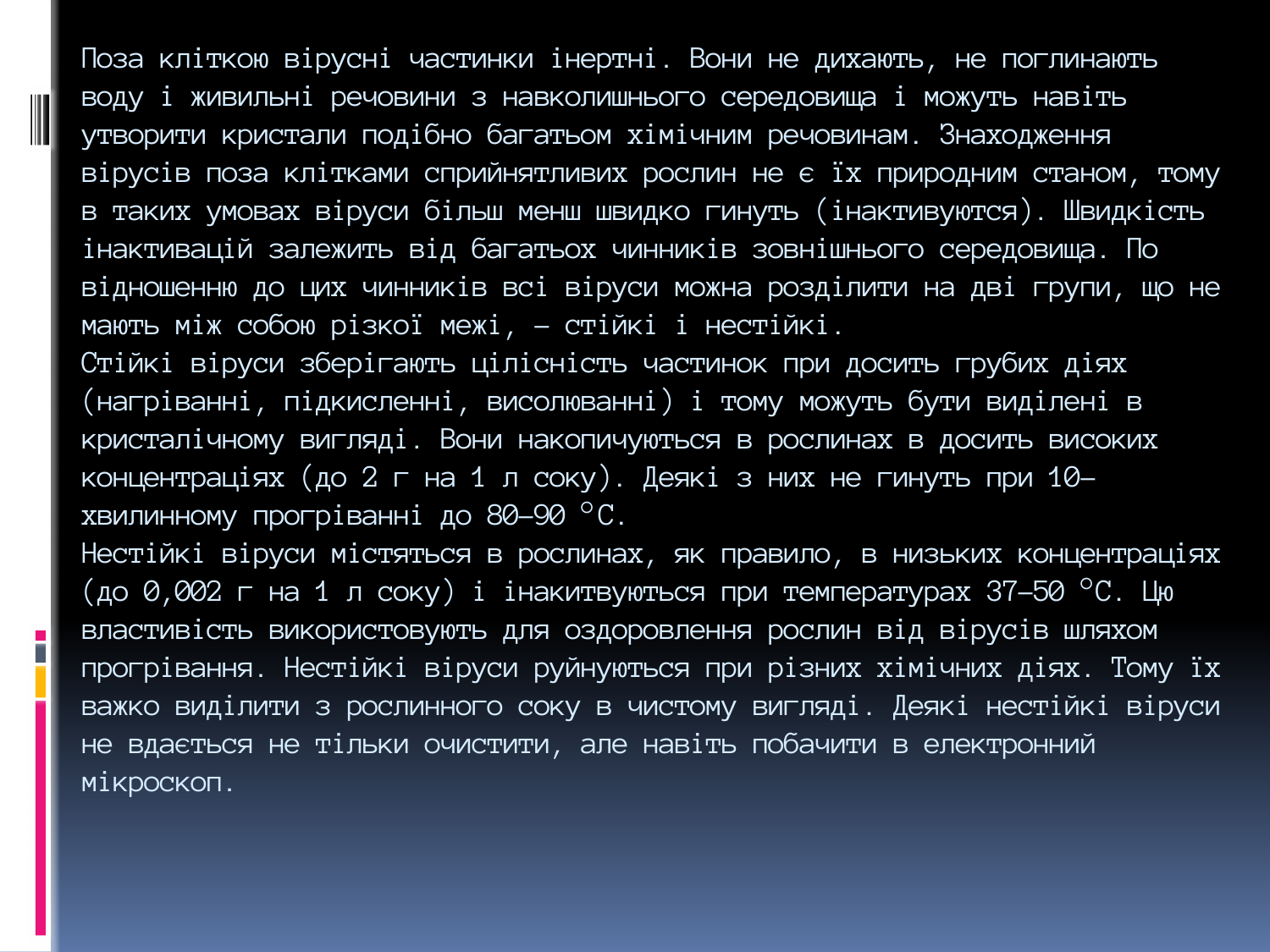

# Поза кліткою вірусні частинки інертні. Вони не дихають, не поглинають воду і живильні речовини з навколишнього середовища і можуть навіть утворити кристали подібно багатьом хімічним речовинам. Знаходження вірусів поза клітками сприйнятливих рослин не є їх природним станом, тому в таких умовах віруси більш менш швидко гинуть (інактивуются). Швидкість інактивацій залежить від багатьох чинників зовнішнього середовища. По відношенню до цих чинників всі віруси можна розділити на дві групи, що не мають між собою різкої межі, - стійкі і нестійкі. Стійкі віруси зберігають цілісність частинок при досить грубих діях (нагріванні, підкисленні, висолюванні) і тому можуть бути виділені в кристалічному вигляді. Вони накопичуються в рослинах в досить високих концентраціях (до 2 г на 1 л соку). Деякі з них не гинуть при 10-хвилинному прогріванні до 80-90 °C. Нестійкі віруси містяться в рослинах, як правило, в низьких концентраціях (до 0,002 г на 1 л соку) і інакитвуються при температурах 37-50 °С. Цю властивість використовують для оздоровлення рослин від вірусів шляхом прогрівання. Нестійкі віруси руйнуються при різних хімічних діях. Тому їх важко виділити з рослинного соку в чистому вигляді. Деякі нестійкі віруси не вдається не тільки очистити, але навіть побачити в електронний мікроскоп.